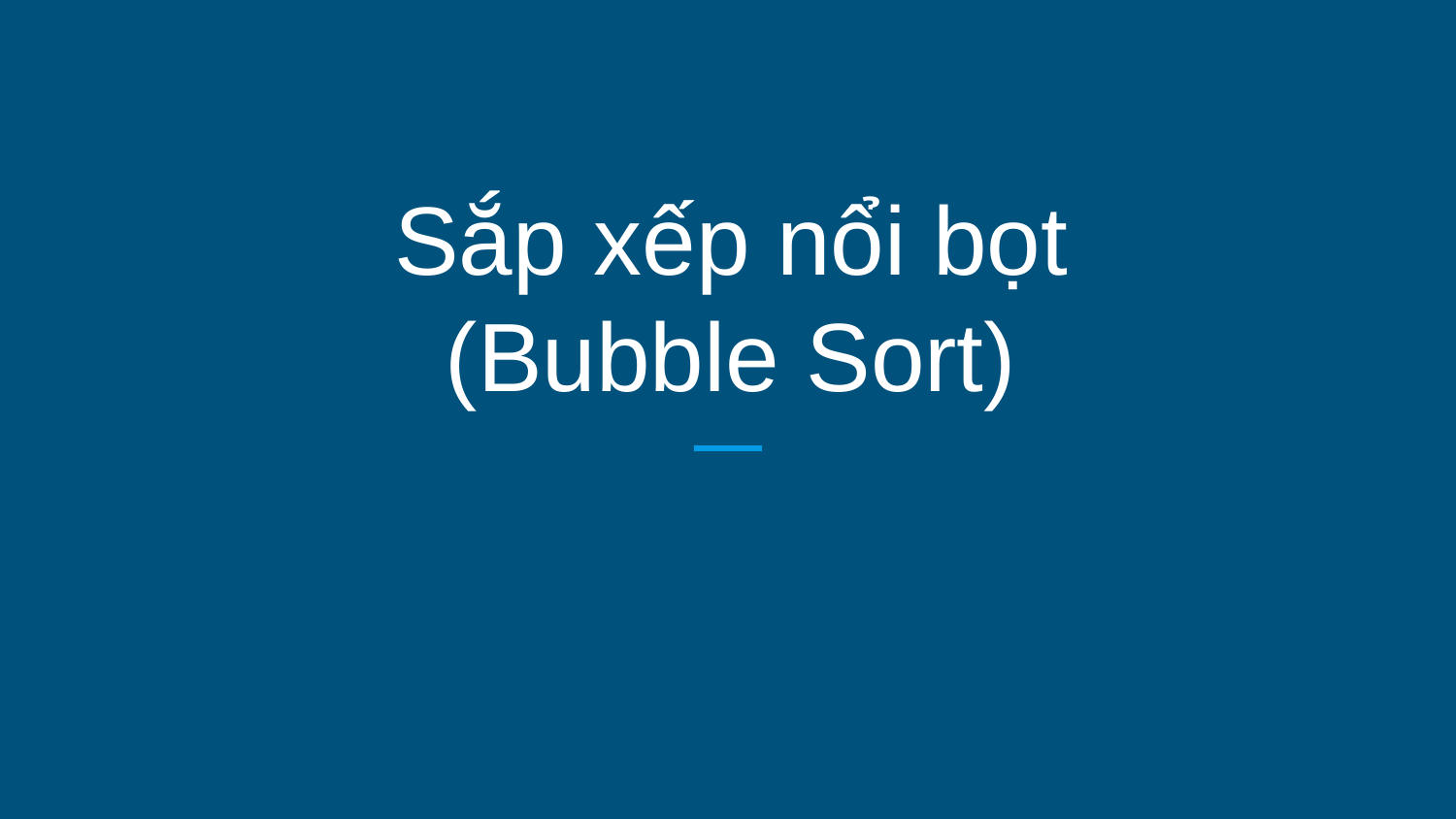

# Sắp xếp nổi bọt
(Bubble Sort)